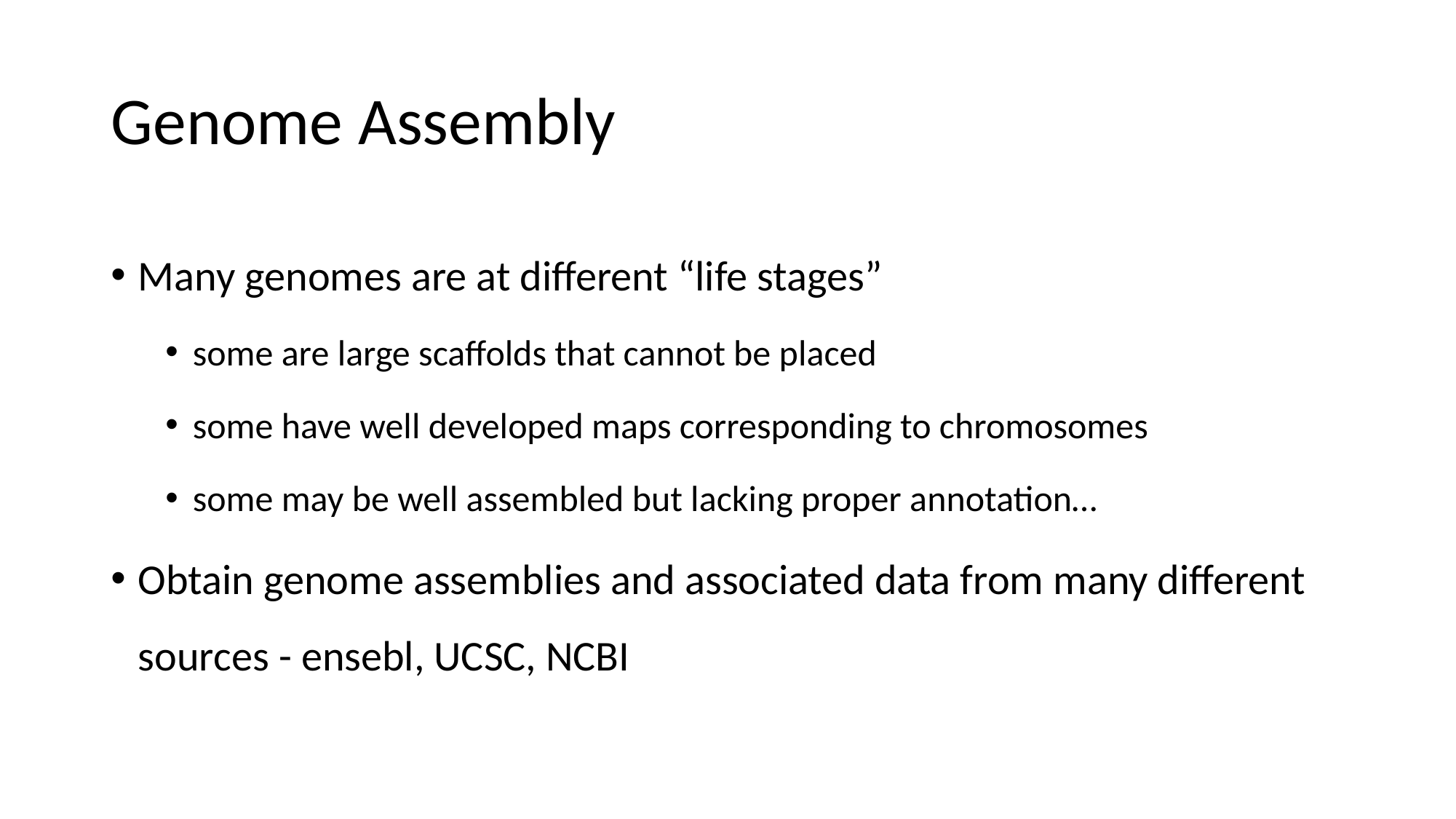

# Genome Assembly
Many genomes are at different “life stages”
some are large scaffolds that cannot be placed
some have well developed maps corresponding to chromosomes
some may be well assembled but lacking proper annotation…
Obtain genome assemblies and associated data from many different sources - ensebl, UCSC, NCBI